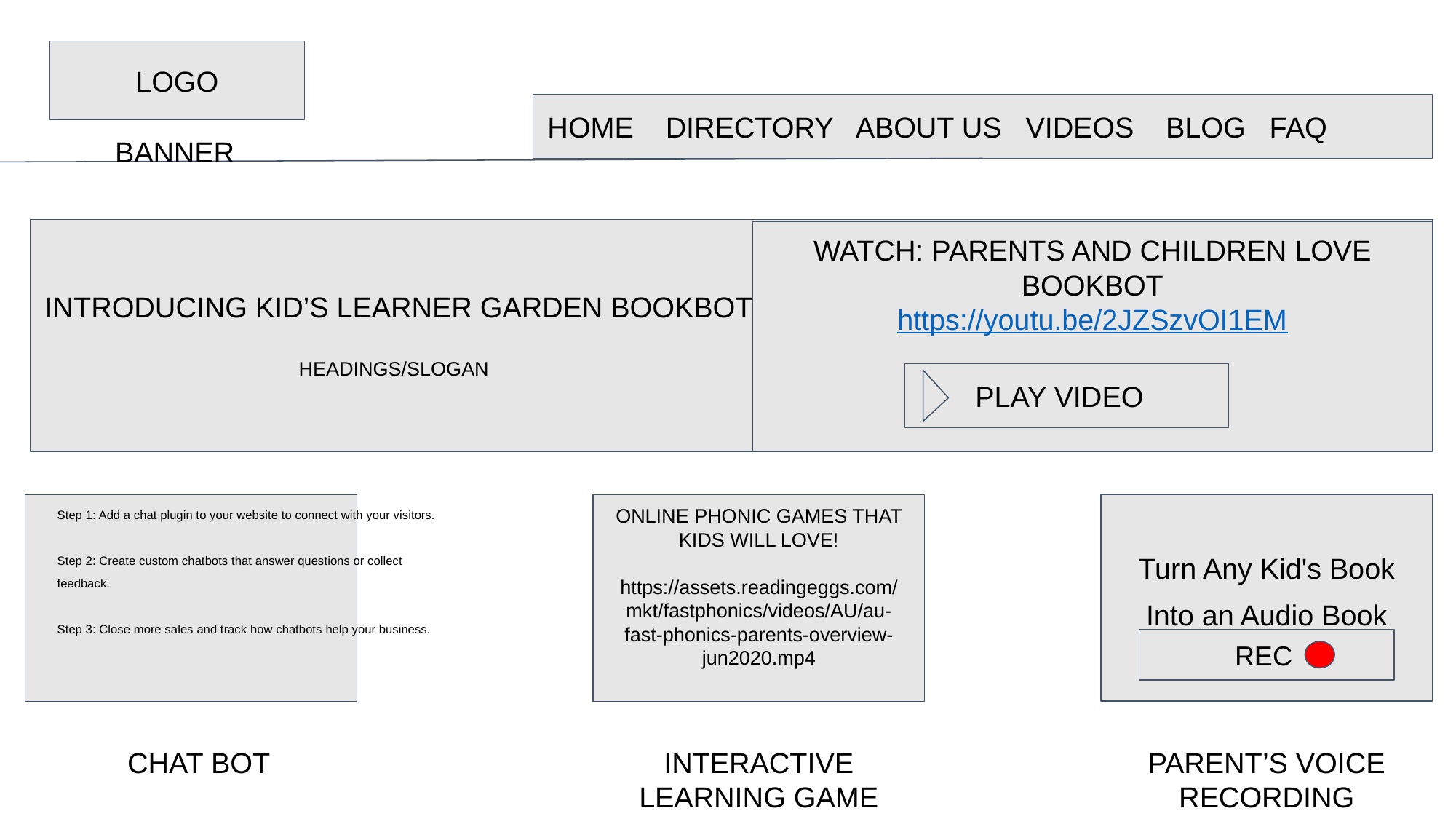

LOGO
HOME    DIRECTORY   ABOUT US   VIDEOS    BLOG   FAQ
BANNER

INTRODUCING KID’S LEARNER GARDEN BOOKBOT

WATCH: PARENTS AND CHILDREN LOVE BOOKBOT
https://youtu.be/2JZSzvOI1EM

HEADINGS/SLOGAN
       PLAY VIDEO

Step 1: Add a chat plugin to your website to connect with your visitors.
Step 2: Create custom chatbots that answer questions or collect feedback.
Step 3: Close more sales and track how chatbots help your business.

ONLINE PHONIC GAMES THAT KIDS WILL LOVE!

https://assets.readingeggs.com/mkt/fastphonics/videos/AU/au-fast-phonics-parents-overview-jun2020.mp4

Turn Any Kid's Book Into an Audio Book

REC

CHAT BOT
INTERACTIVE LEARNING GAME

PARENT’S VOICE RECORDING